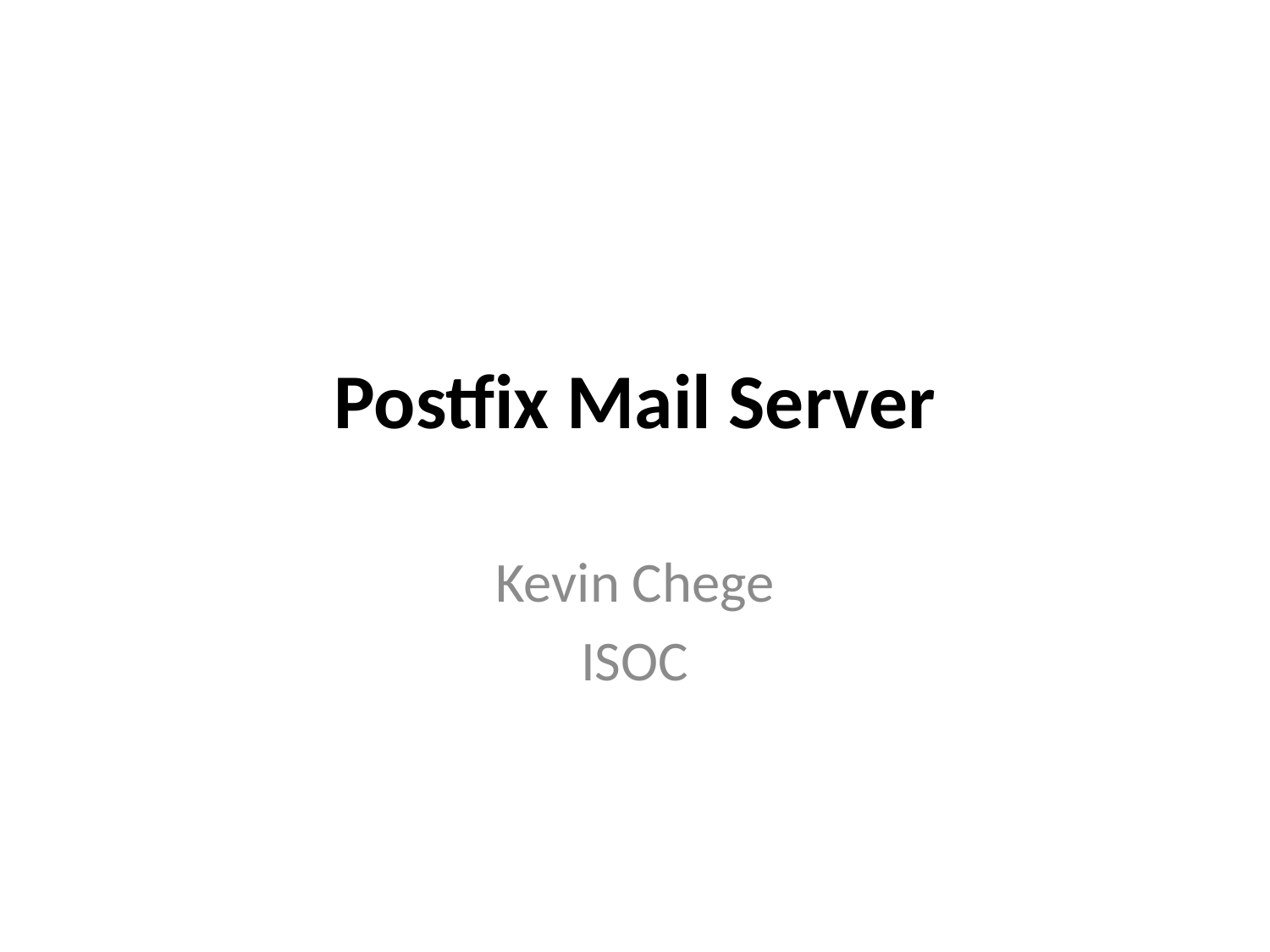

# Postfix Mail Server
Kevin Chege
ISOC